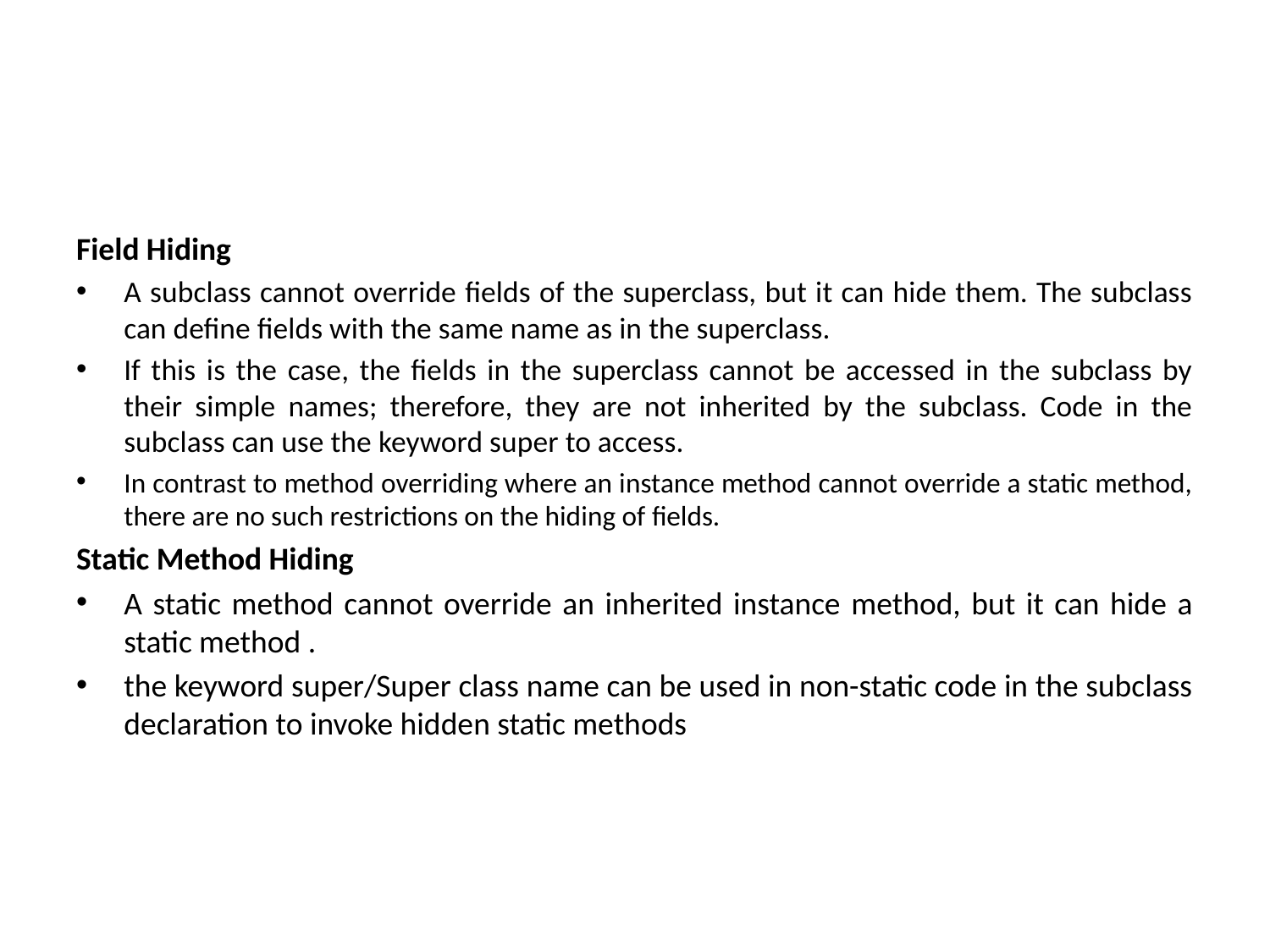

#
Field Hiding
A subclass cannot override fields of the superclass, but it can hide them. The subclass can define fields with the same name as in the superclass.
If this is the case, the fields in the superclass cannot be accessed in the subclass by their simple names; therefore, they are not inherited by the subclass. Code in the subclass can use the keyword super to access.
In contrast to method overriding where an instance method cannot override a static method, there are no such restrictions on the hiding of fields.
Static Method Hiding
A static method cannot override an inherited instance method, but it can hide a static method .
the keyword super/Super class name can be used in non-static code in the subclass declaration to invoke hidden static methods